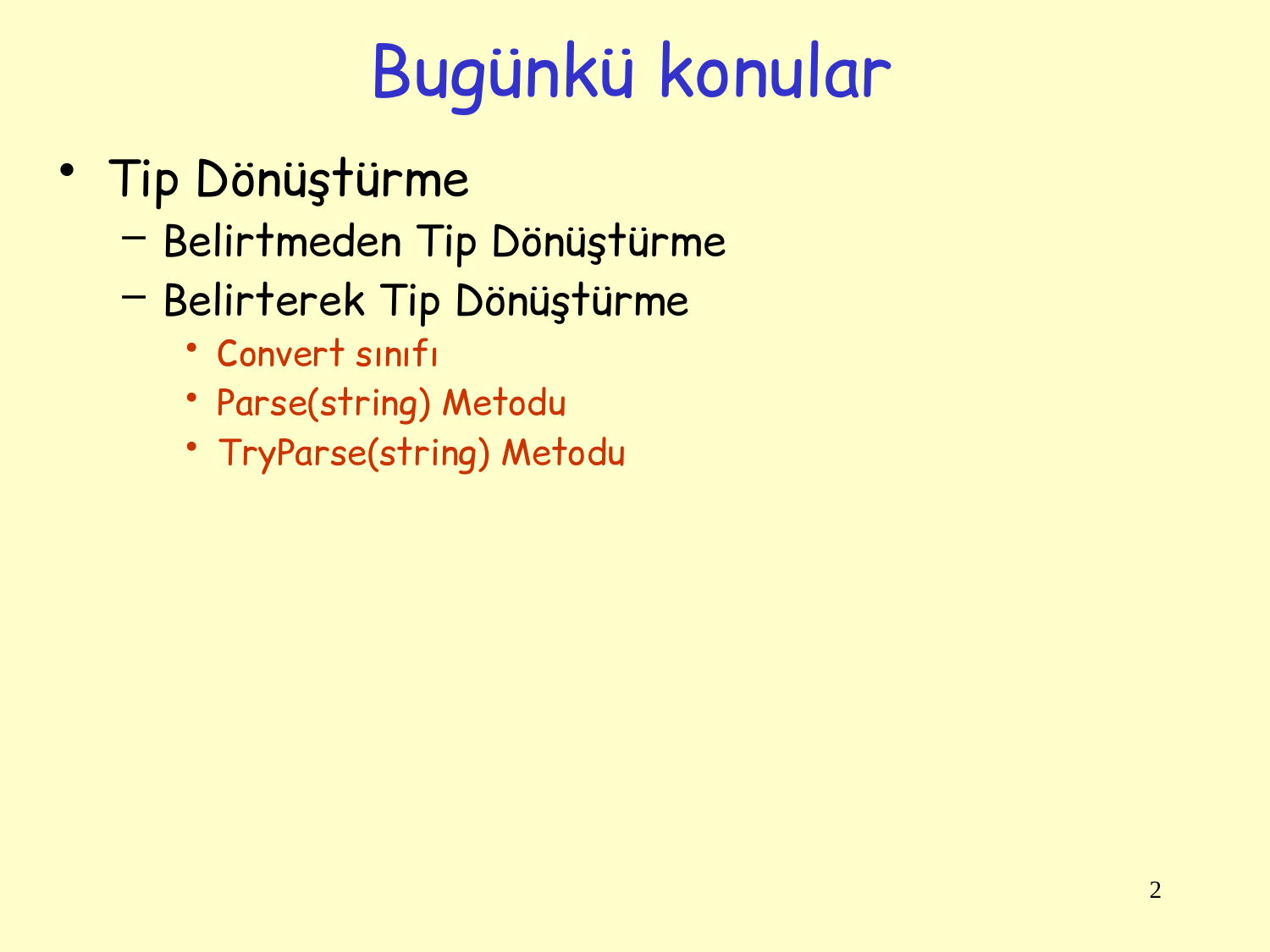

# Bugünkü konular
Tip Dönüştürme
Belirtmeden Tip Dönüştürme
Belirterek Tip Dönüştürme
Convert sınıfı
Parse(string) Metodu
TryParse(string) Metodu

2